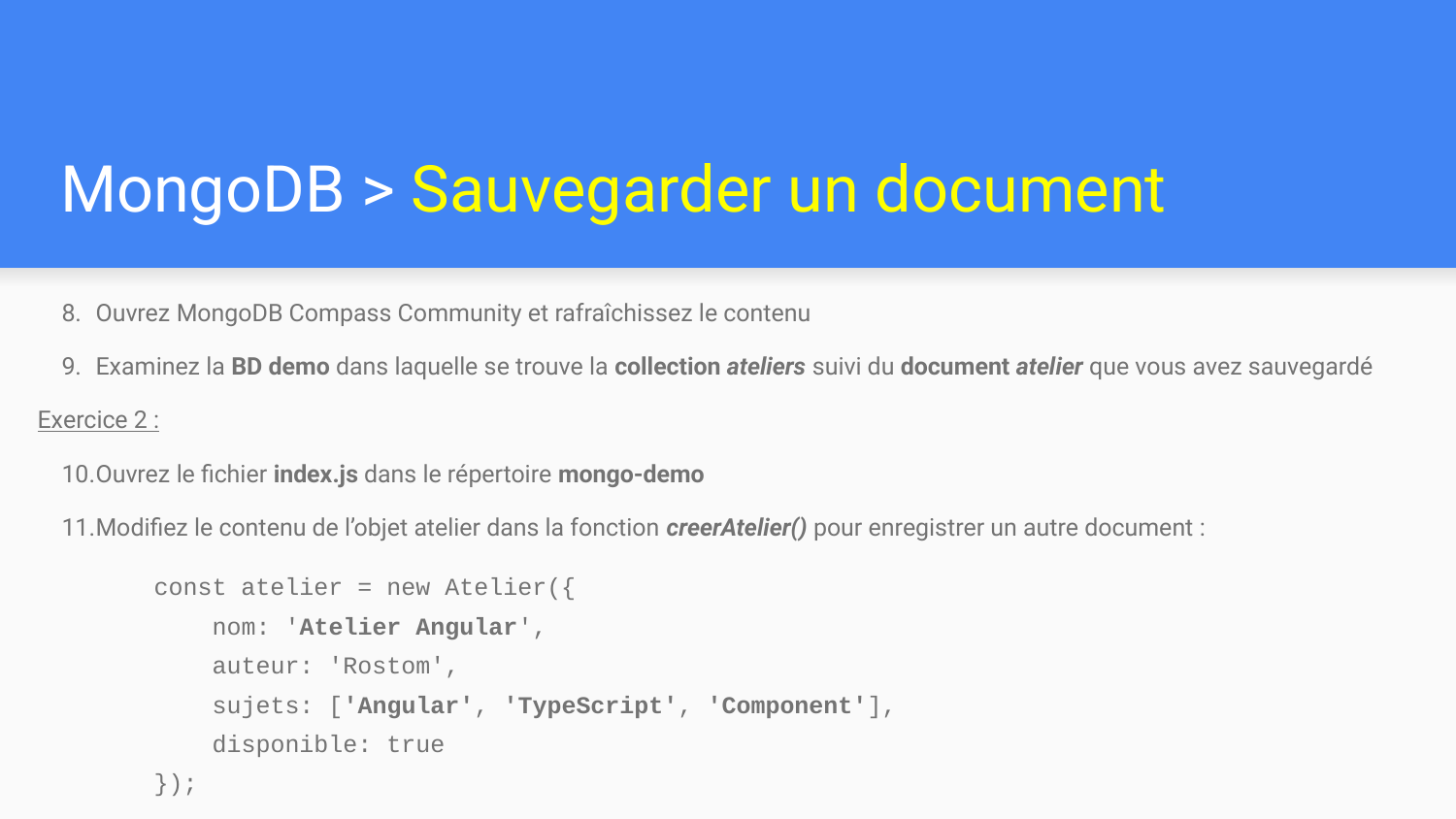

# MongoDB > Sauvegarder un document
Ouvrez MongoDB Compass Community et rafraîchissez le contenu
Examinez la BD demo dans laquelle se trouve la collection ateliers suivi du document atelier que vous avez sauvegardé
Exercice 2 :
Ouvrez le fichier index.js dans le répertoire mongo-demo
Modifiez le contenu de l’objet atelier dans la fonction creerAtelier() pour enregistrer un autre document :
   const atelier = new Atelier({
       nom: 'Atelier Angular',
       auteur: 'Rostom',
       sujets: ['Angular', 'TypeScript', 'Component'],
       disponible: true
   });